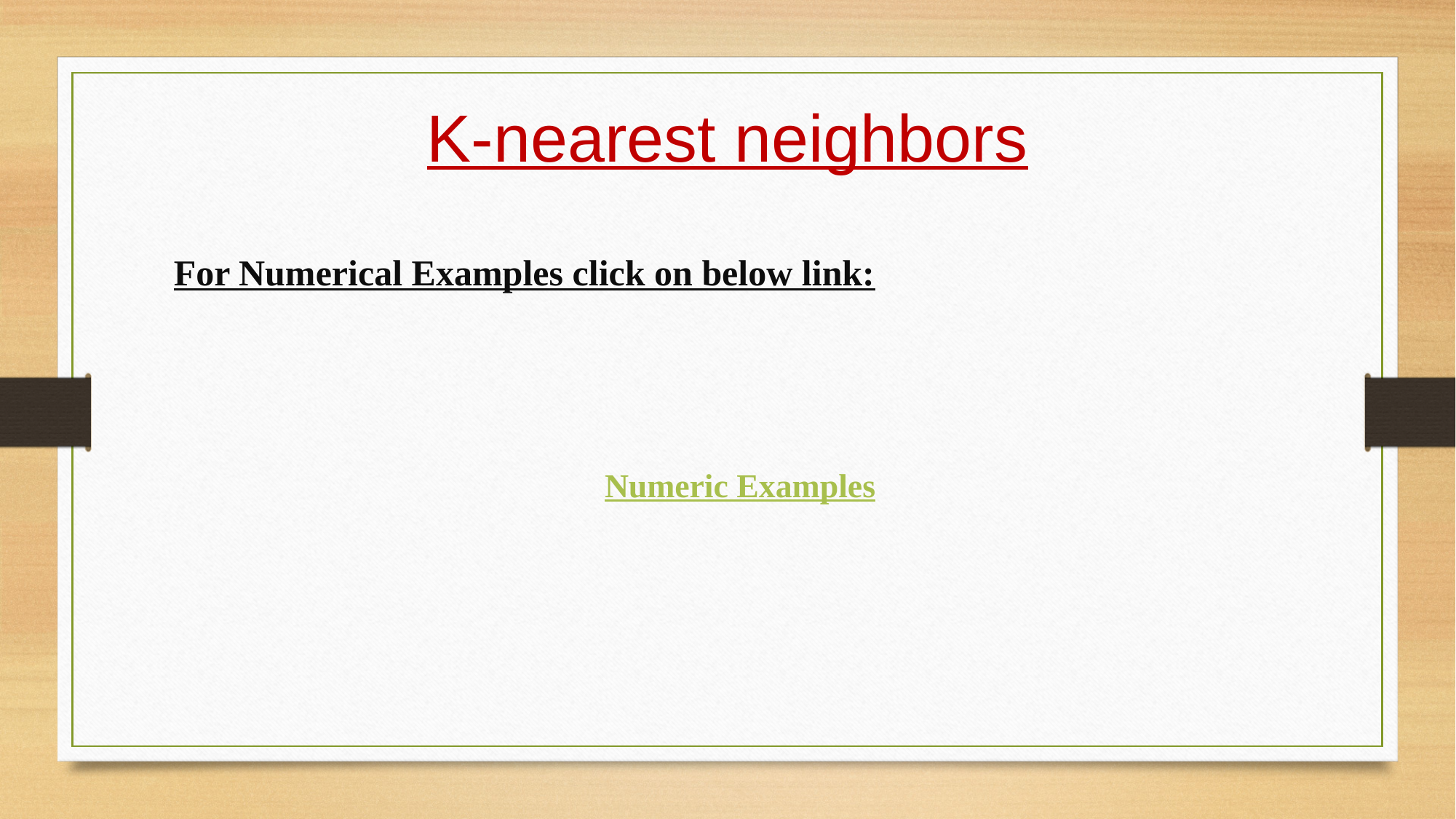

K-nearest neighbors
For Numerical Examples click on below link:

Numeric Examples